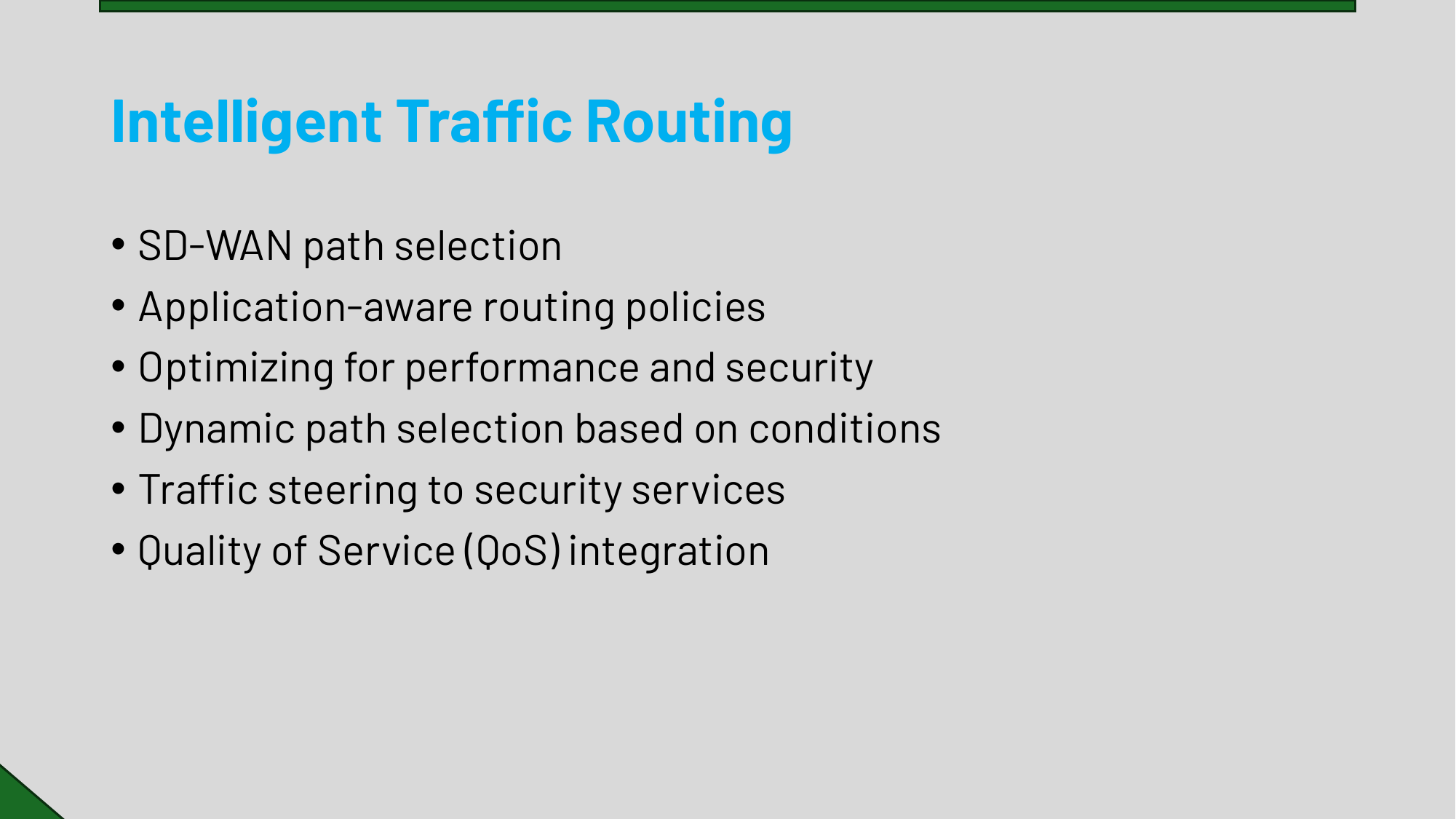

# Intelligent Traffic Routing
SD-WAN path selection
Application-aware routing policies
Optimizing for performance and security
Dynamic path selection based on conditions
Traffic steering to security services
Quality of Service (QoS) integration